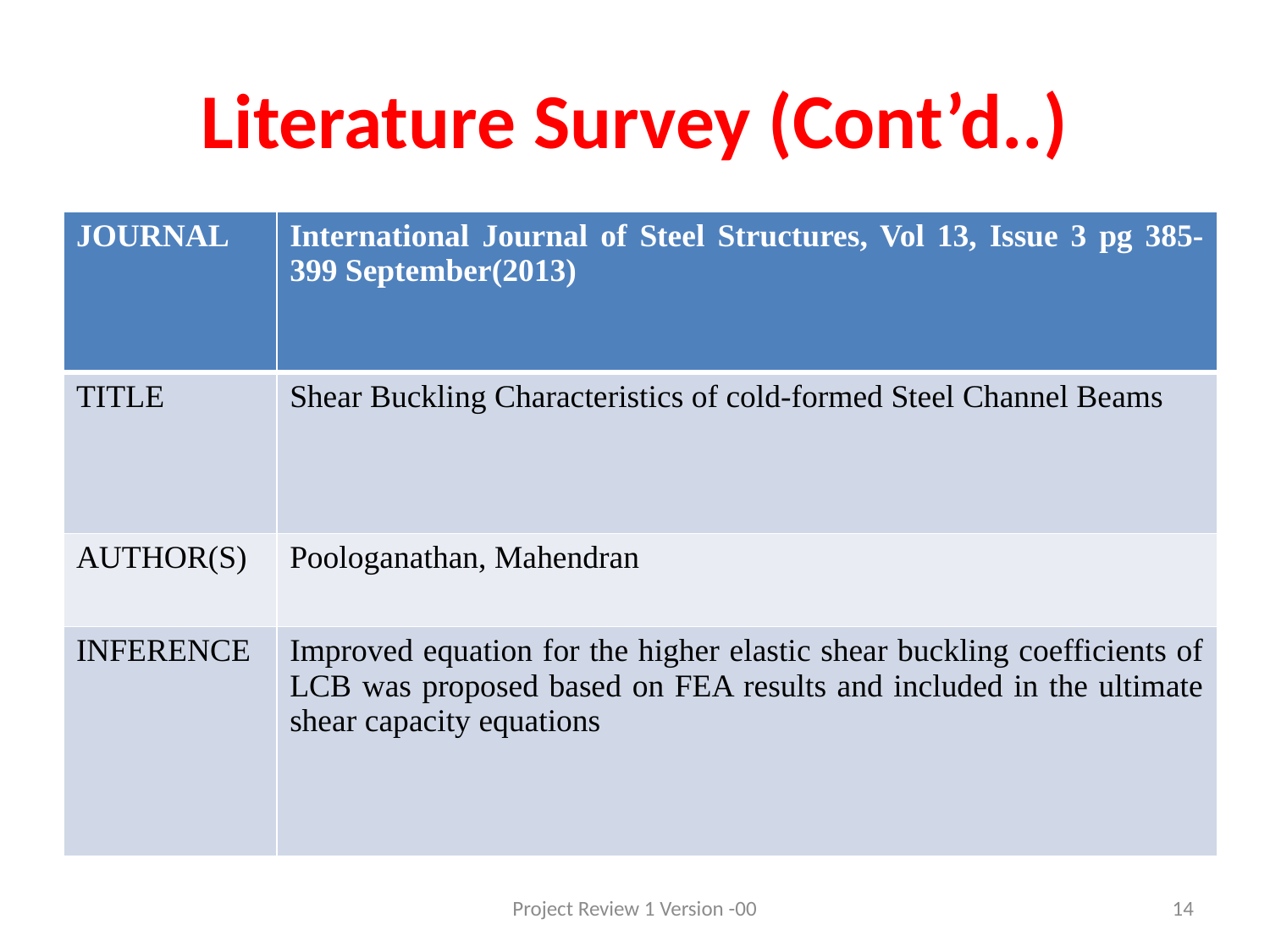

# Literature Survey (Cont’d..)
| JOURNAL | International Journal of Steel Structures, Vol 13, Issue 3 pg 385-399 September(2013) |
| --- | --- |
| TITLE | Shear Buckling Characteristics of cold-formed Steel Channel Beams |
| AUTHOR(S) | Poologanathan, Mahendran |
| INFERENCE | Improved equation for the higher elastic shear buckling coefficients of LCB was proposed based on FEA results and included in the ultimate shear capacity equations |
Project Review 1 Version -00
14